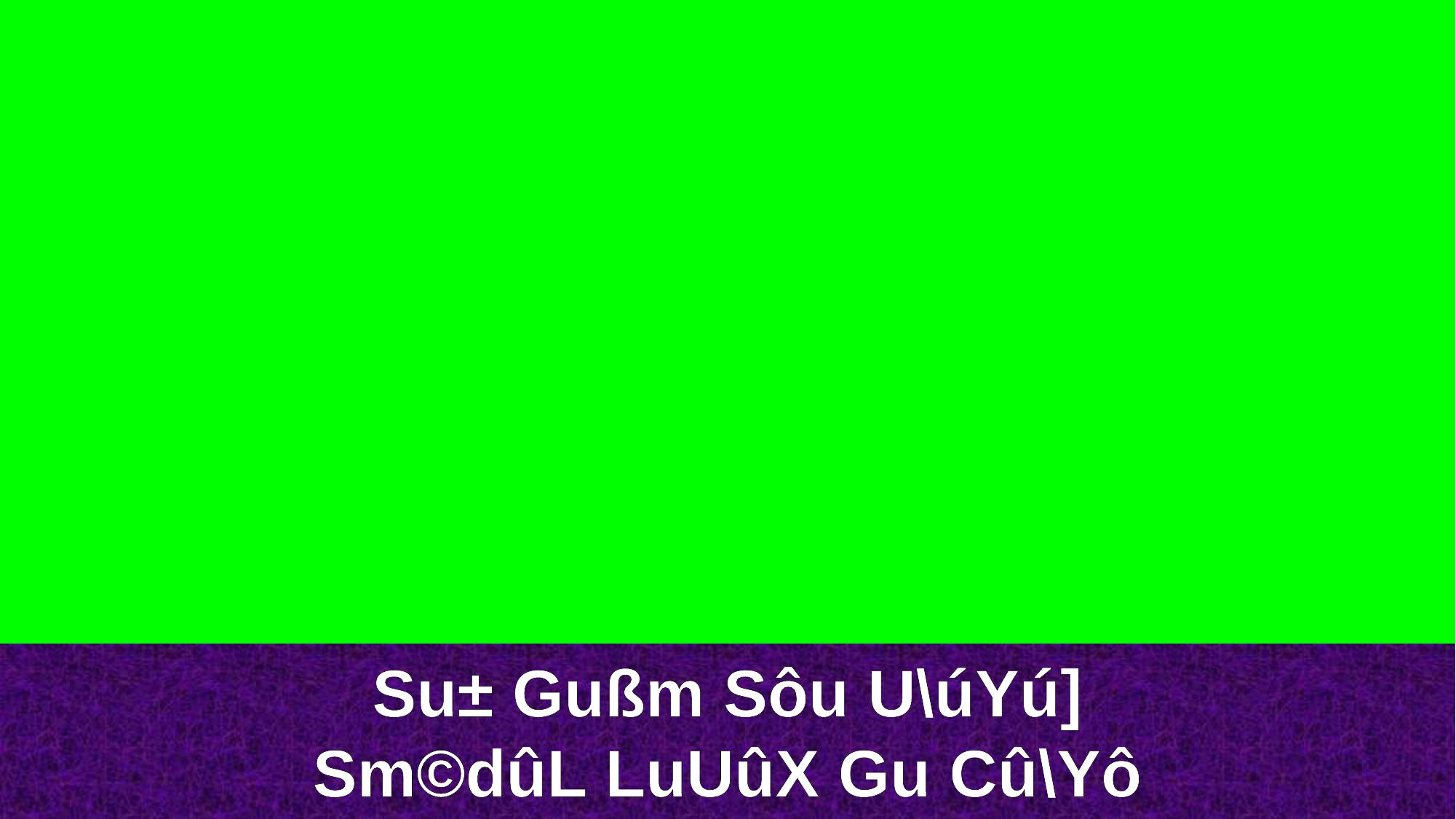

Su± Gußm Sôu U\úYú]
Sm©dûL LuUûX Gu Cû\Yô